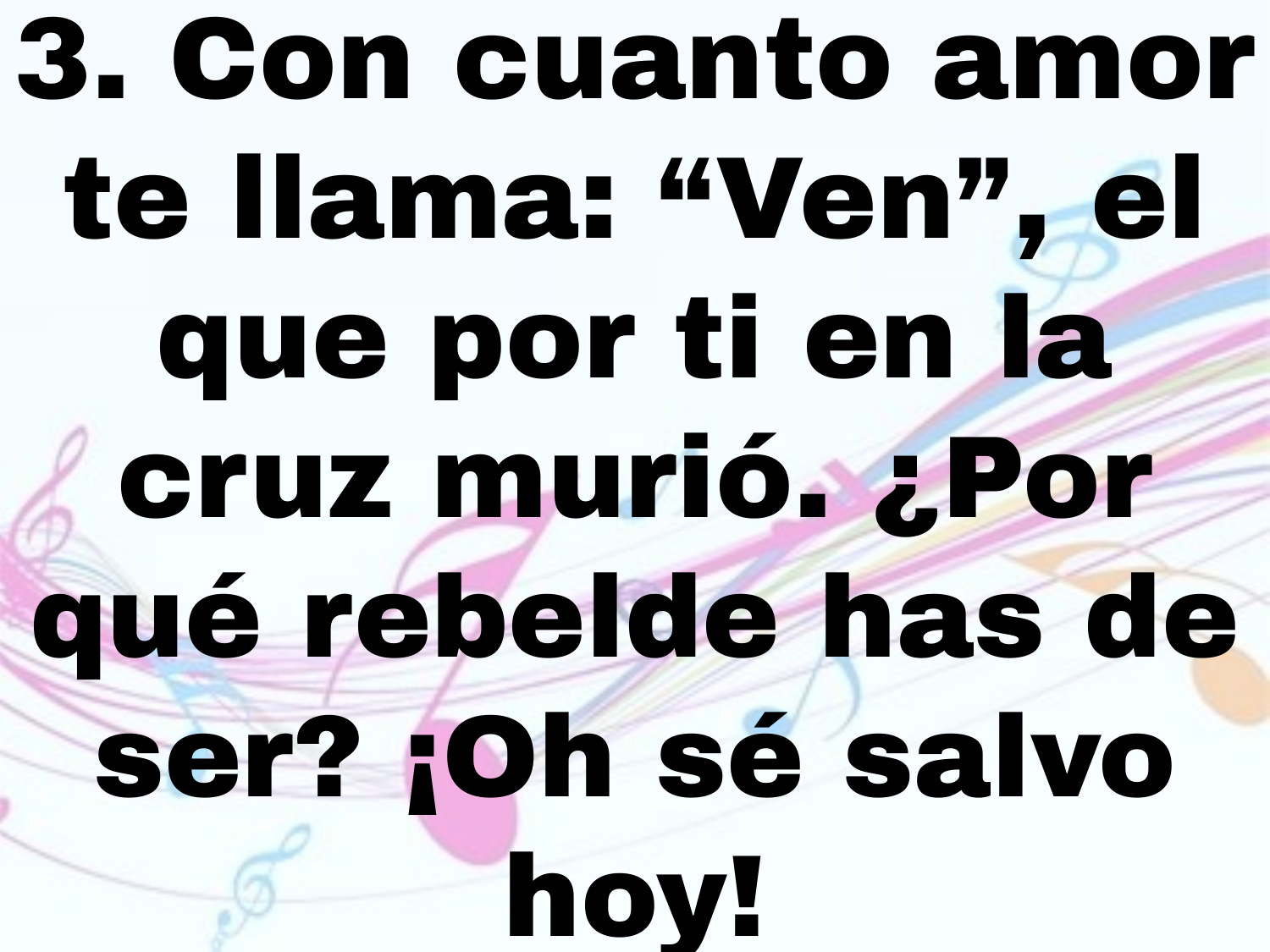

3. Con cuanto amor te llama: “Ven”, el que por ti en la cruz murió. ¿Por qué rebelde has de ser? ¡Oh sé salvo hoy!